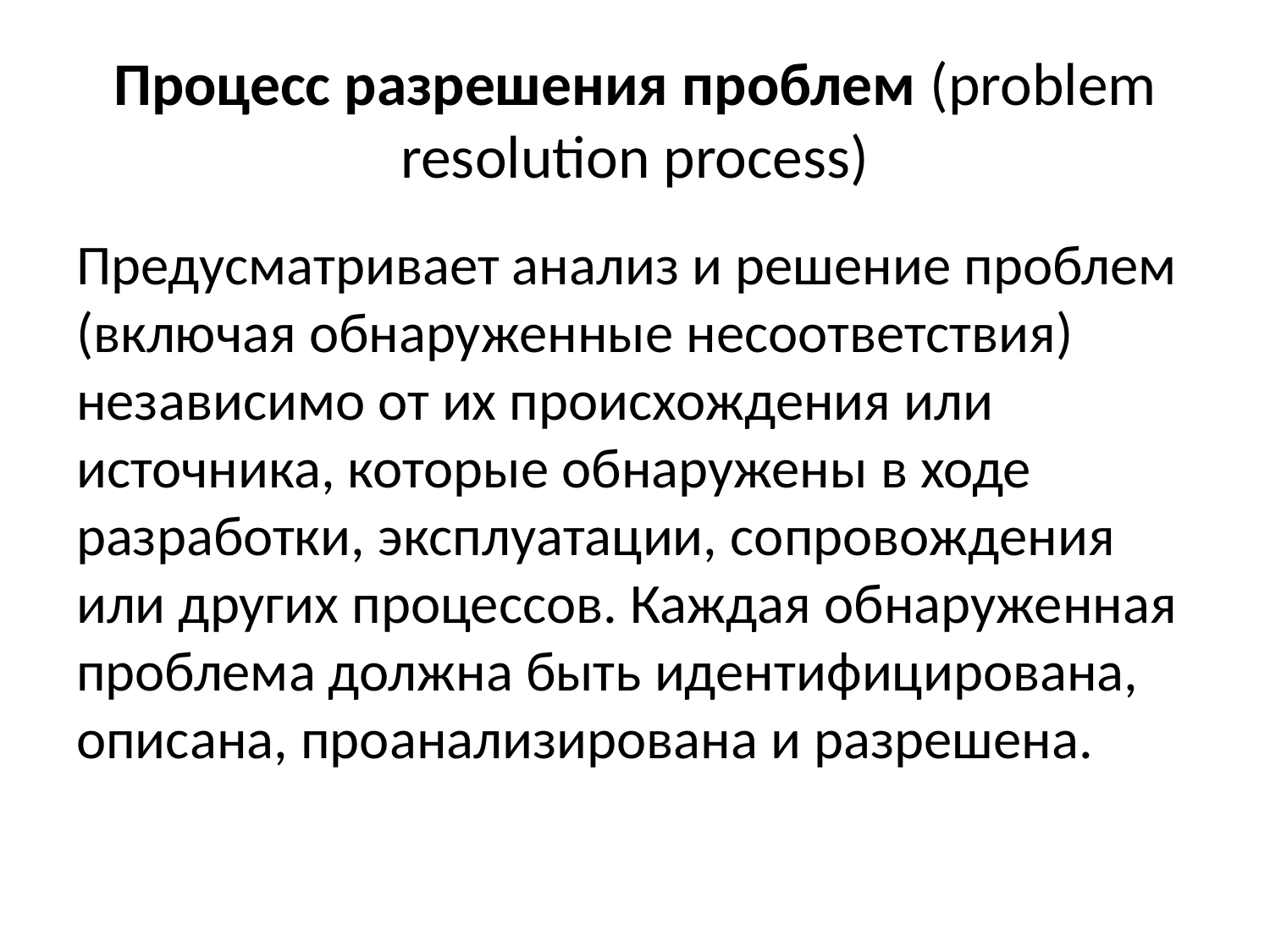

# Процесс разрешения проблем (problem resolution process)
Предусматривает анализ и решение проблем (включая обнаруженные несоответствия) независимо от их происхождения или источника, которые обнаружены в ходе разработки, эксплуатации, сопровождения или других процессов. Каждая обнаруженная проблема должна быть идентифицирована, описана, проанализирована и разрешена.